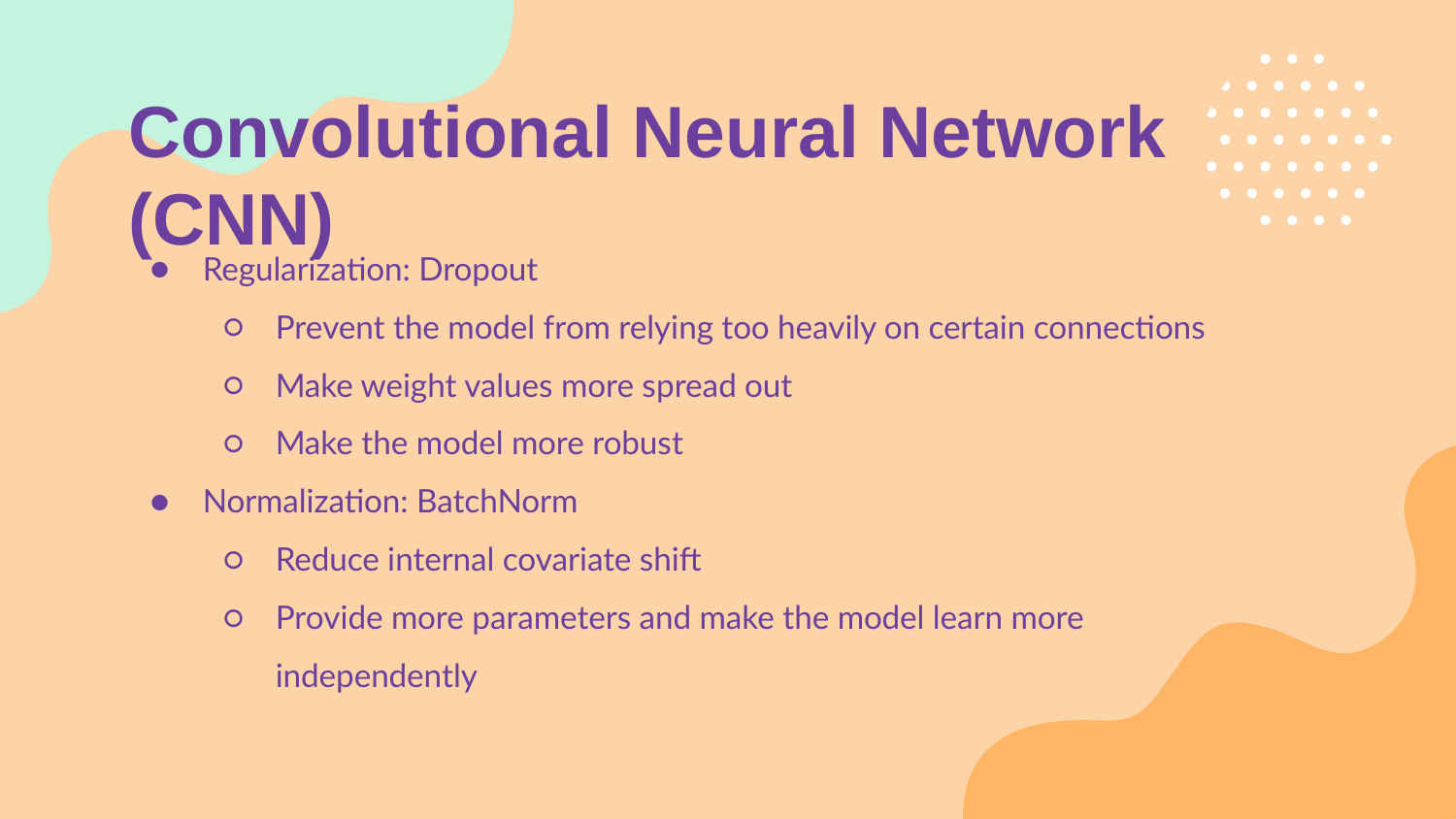

# Convolutional Neural Network (CNN)
Regularization: Dropout
Prevent the model from relying too heavily on certain connections
Make weight values more spread out
Make the model more robust
Normalization: BatchNorm
Reduce internal covariate shift
Provide more parameters and make the model learn more independently